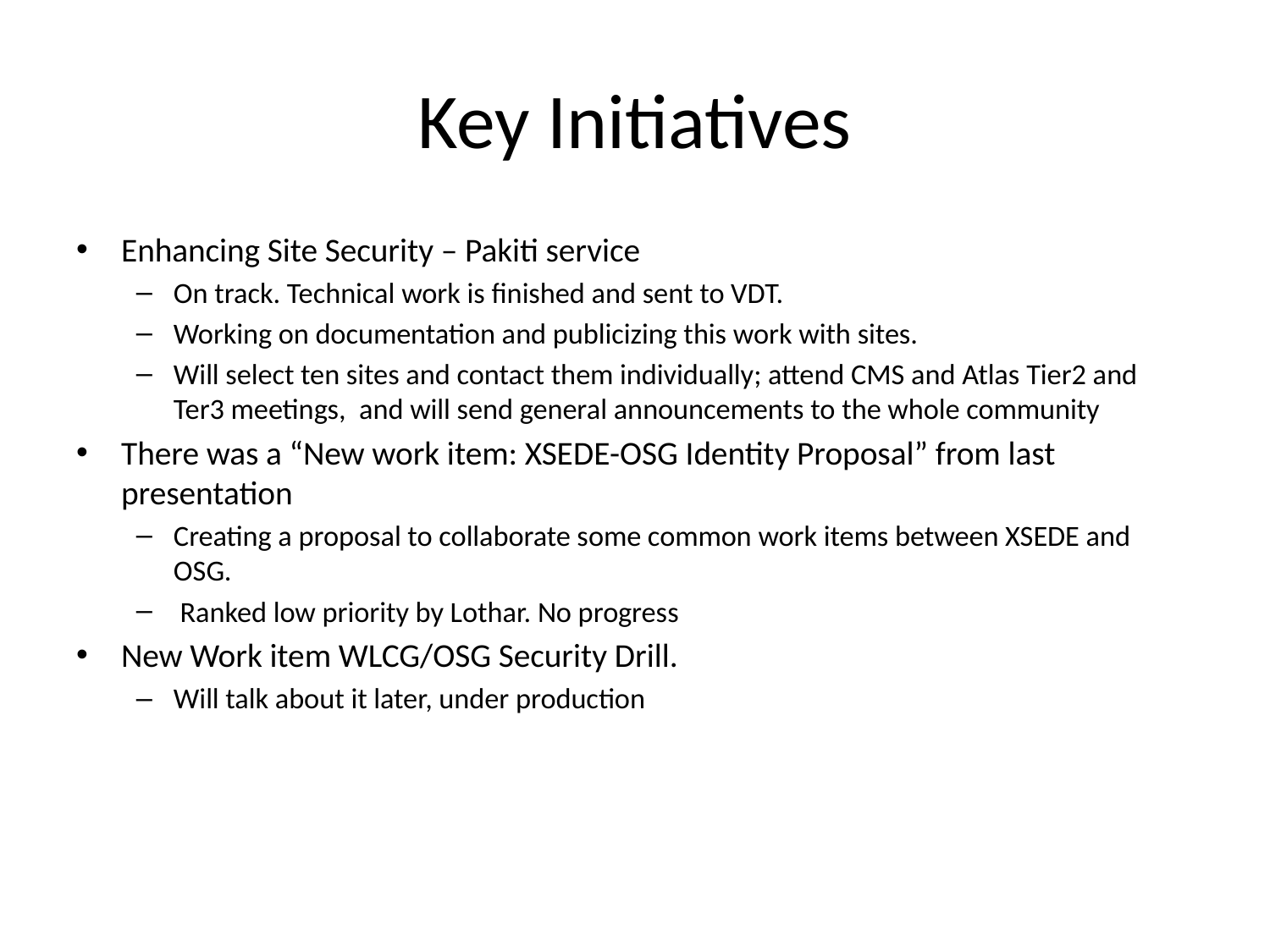

# Key Initiatives
Enhancing Site Security – Pakiti service
On track. Technical work is finished and sent to VDT.
Working on documentation and publicizing this work with sites.
Will select ten sites and contact them individually; attend CMS and Atlas Tier2 and Ter3 meetings,  and will send general announcements to the whole community
There was a “New work item: XSEDE-OSG Identity Proposal” from last presentation
Creating a proposal to collaborate some common work items between XSEDE and OSG.
 Ranked low priority by Lothar. No progress
New Work item WLCG/OSG Security Drill.
Will talk about it later, under production